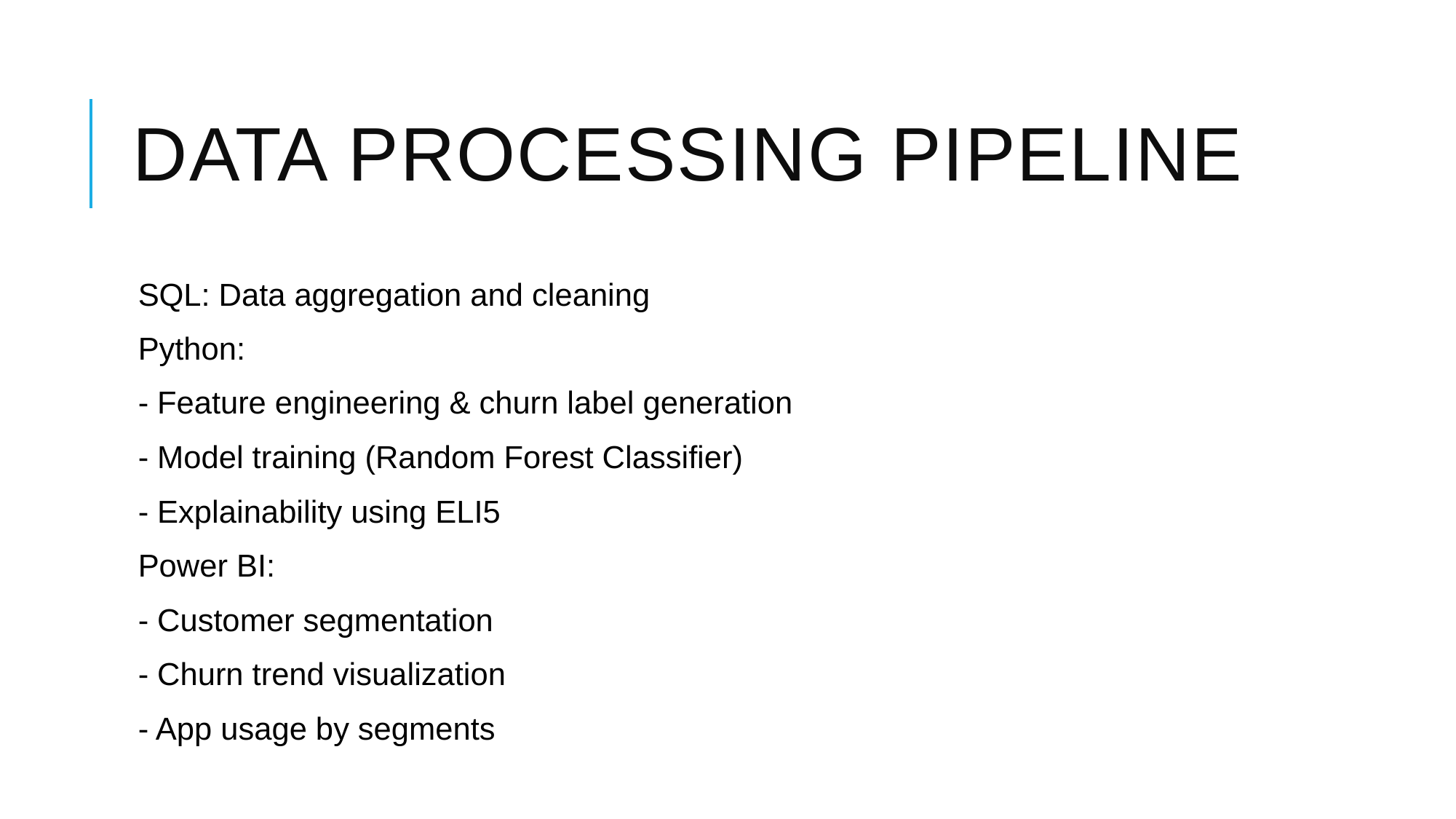

# Data Processing Pipeline
SQL: Data aggregation and cleaning
Python:
- Feature engineering & churn label generation
- Model training (Random Forest Classifier)
- Explainability using ELI5
Power BI:
- Customer segmentation
- Churn trend visualization
- App usage by segments